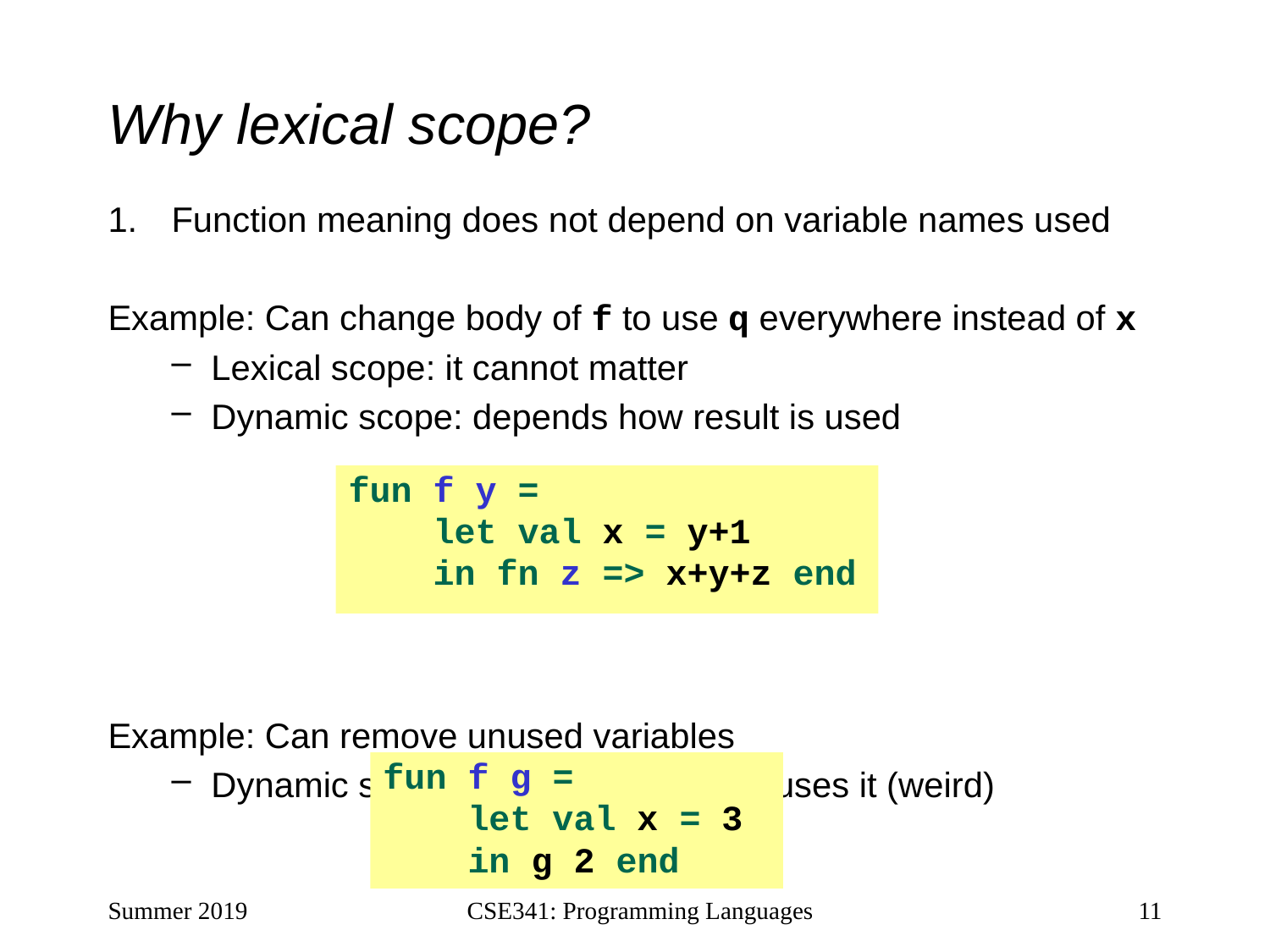

# Why lexical scope?
Function meaning does not depend on variable names used

Example: Can change body of f to use q everywhere instead of x
Lexical scope: it cannot matter
Dynamic scope: depends how result is used

Example: Can remove unused variables
Dynamic scope: but maybe some g uses it (weird)
fun f y =
    let val x = y+1
    in fn z => x+y+z end
fun f g =
    let val x = 3
    in g 2 end
Summer 2019
CSE341: Programming Languages
11